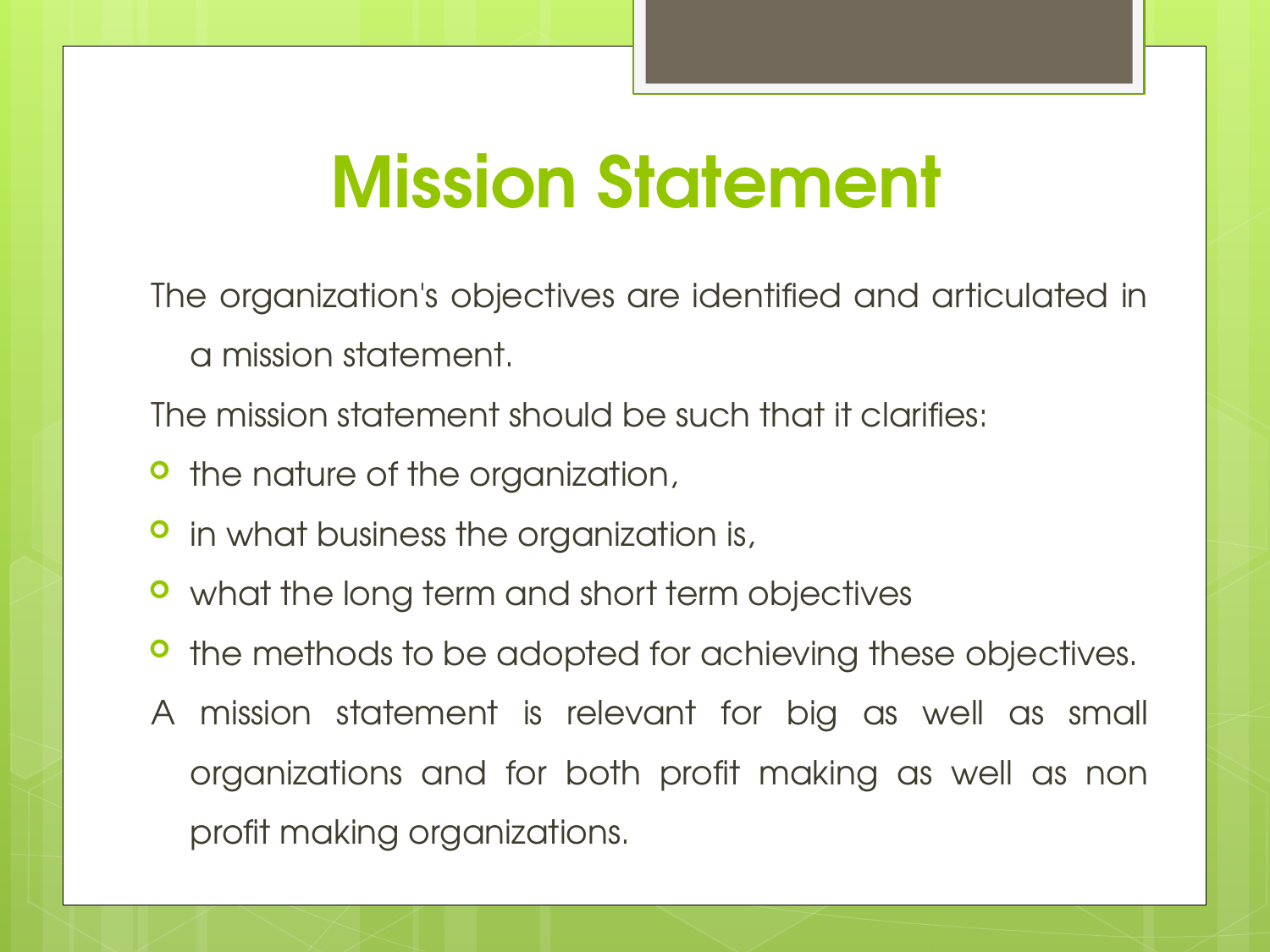

# Mission Statement
The organization's objectives are identified and articulated in a mission statement.
The mission statement should be such that it clarifies:
the nature of the organization,
in what business the organization is,
what the long term and short term objectives
the methods to be adopted for achieving these objectives.
A mission statement is relevant for big as well as small organizations and for both profit making as well as non profit making organizations.